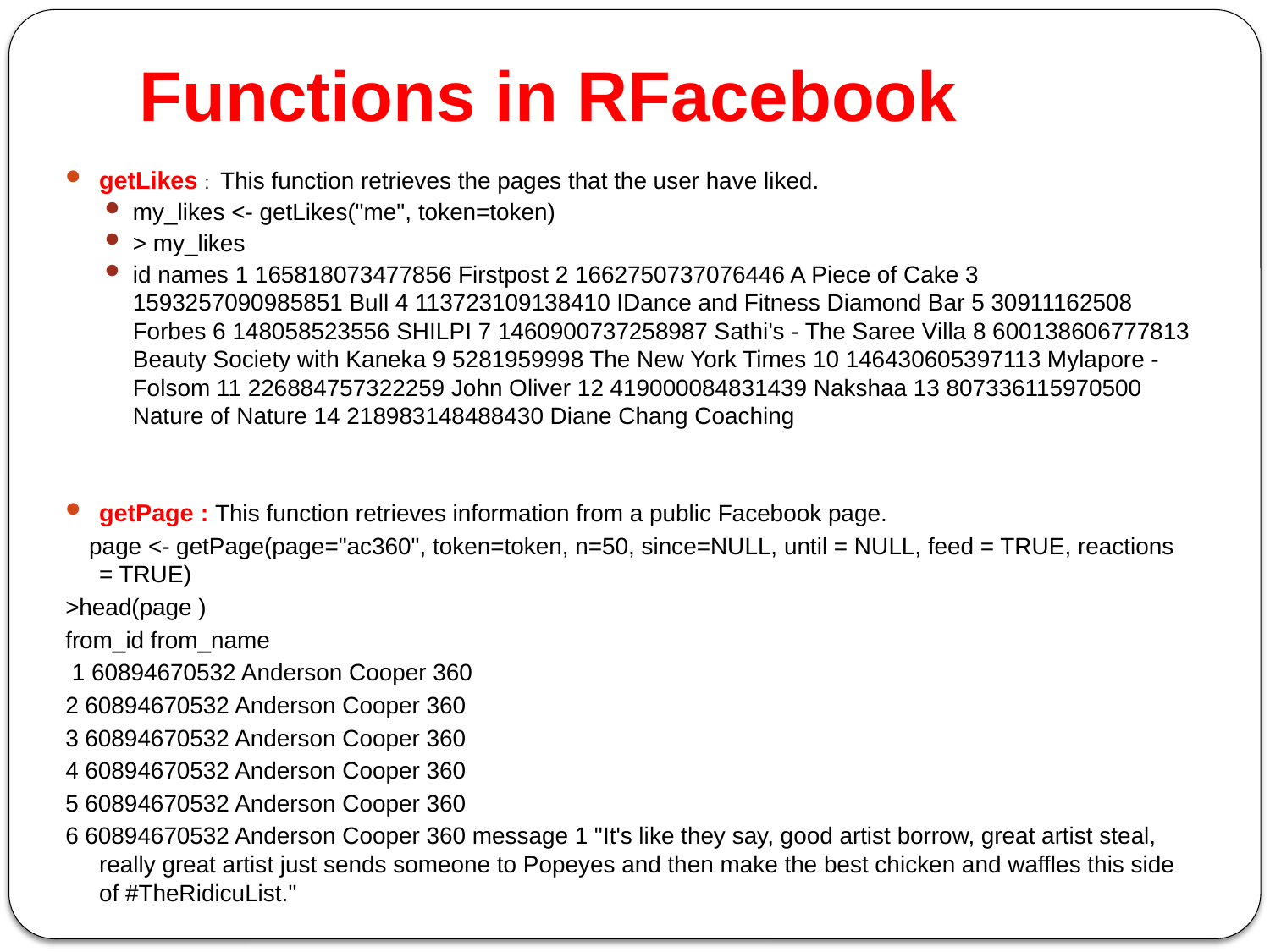

# Functions in RFacebook
getLikes :  This function retrieves the pages that the user have liked.
my_likes <- getLikes("me", token=token)
> my_likes
id names 1 165818073477856 Firstpost 2 1662750737076446 A Piece of Cake 3 1593257090985851 Bull 4 113723109138410 IDance and Fitness Diamond Bar 5 30911162508 Forbes 6 148058523556 SHILPI 7 1460900737258987 Sathi's - The Saree Villa 8 600138606777813 Beauty Society with Kaneka 9 5281959998 The New York Times 10 146430605397113 Mylapore - Folsom 11 226884757322259 John Oliver 12 419000084831439 Nakshaa 13 807336115970500 Nature of Nature 14 218983148488430 Diane Chang Coaching

getPage : This function retrieves information from a public Facebook page.
    page <- getPage(page="ac360", token=token, n=50, since=NULL, until = NULL, feed = TRUE, reactions = TRUE)
>head(page )
from_id from_name
 1 60894670532 Anderson Cooper 360
2 60894670532 Anderson Cooper 360
3 60894670532 Anderson Cooper 360
4 60894670532 Anderson Cooper 360
5 60894670532 Anderson Cooper 360
6 60894670532 Anderson Cooper 360 message 1 "It's like they say, good artist borrow, great artist steal, really great artist just sends someone to Popeyes and then make the best chicken and waffles this side of #TheRidicuList."